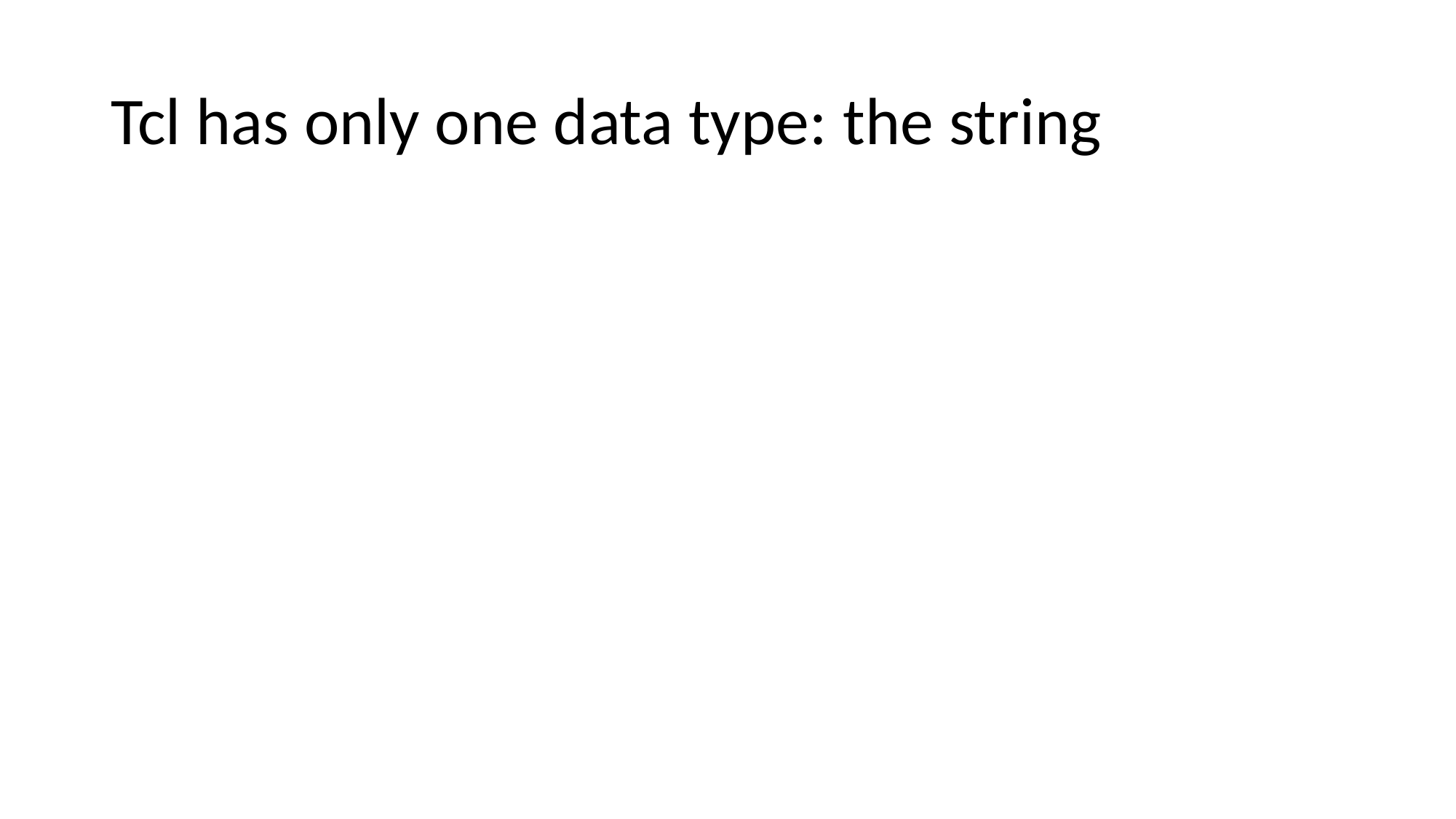

# Tcl has only one data type: the string